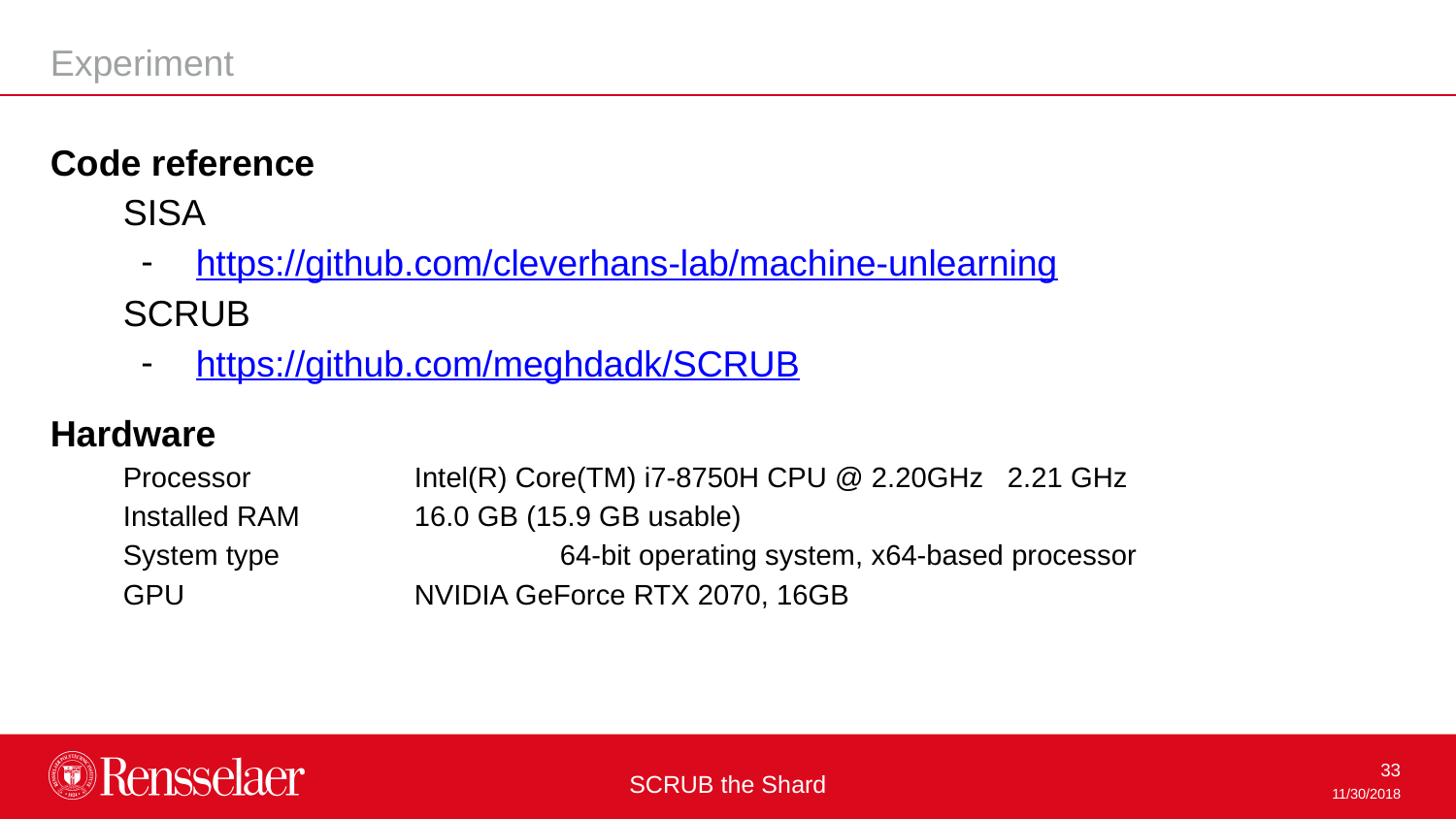

Experiment
Code reference
SISA
https://github.com/cleverhans-lab/machine-unlearning
SCRUB
https://github.com/meghdadk/SCRUB
Hardware
Processor		Intel(R) Core(TM) i7-8750H CPU @ 2.20GHz   2.21 GHz
Installed RAM	16.0 GB (15.9 GB usable)
System type		64-bit operating system, x64-based processor
GPU		NVIDIA GeForce RTX 2070, 16GB

SCRUB the Shard